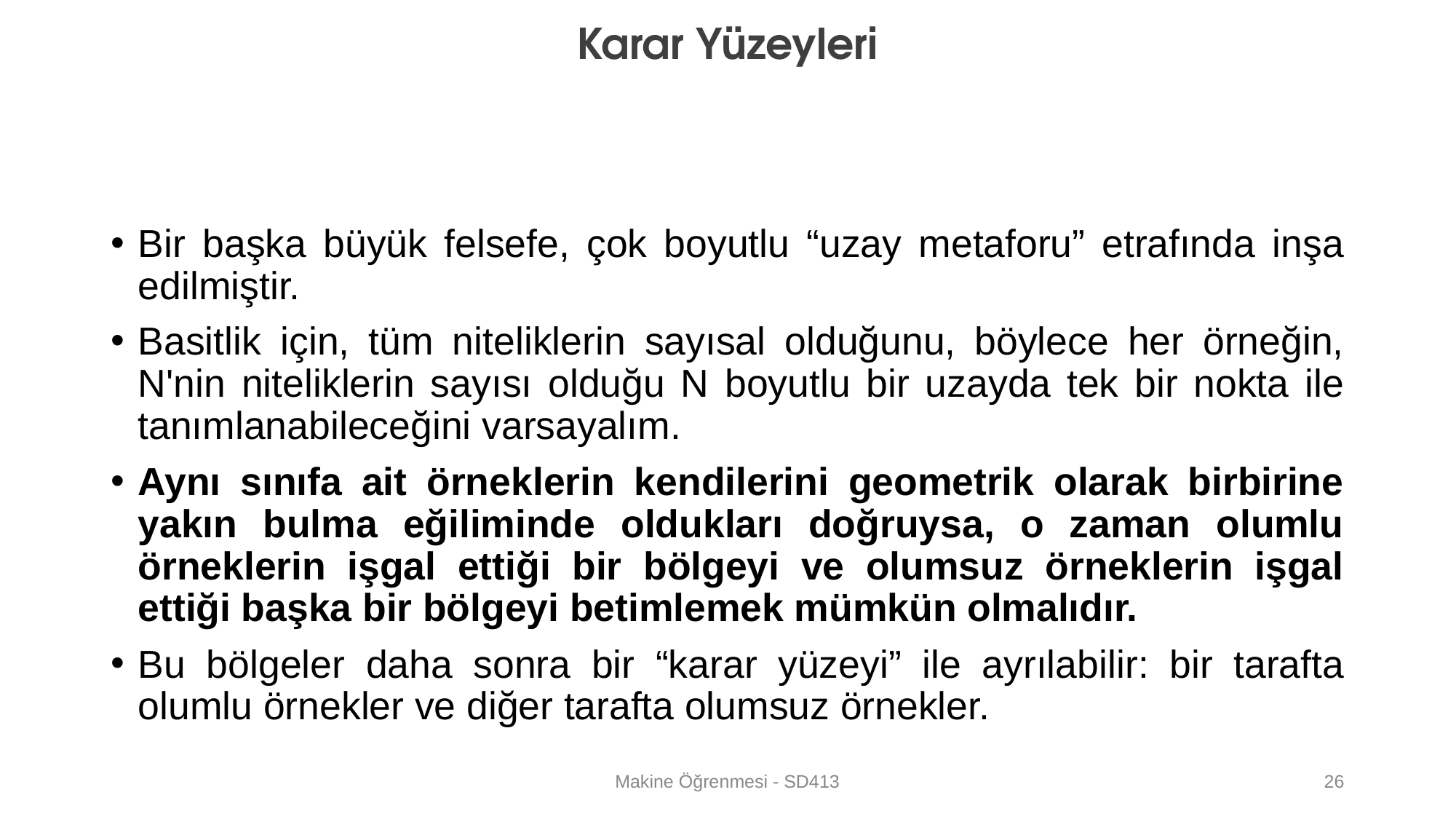

Karar Yüzeyleri
Bir başka büyük felsefe, çok boyutlu “uzay metaforu” etrafında inşa edilmiştir.
Basitlik için, tüm niteliklerin sayısal olduğunu, böylece her örneğin, N'nin niteliklerin sayısı olduğu N boyutlu bir uzayda tek bir nokta ile tanımlanabileceğini varsayalım.
Aynı sınıfa ait örneklerin kendilerini geometrik olarak birbirine yakın bulma eğiliminde oldukları doğruysa, o zaman olumlu örneklerin işgal ettiği bir bölgeyi ve olumsuz örneklerin işgal ettiği başka bir bölgeyi betimlemek mümkün olmalıdır.
Bu bölgeler daha sonra bir “karar yüzeyi” ile ayrılabilir: bir tarafta olumlu örnekler ve diğer tarafta olumsuz örnekler.
Makine Öğrenmesi - SD413
26